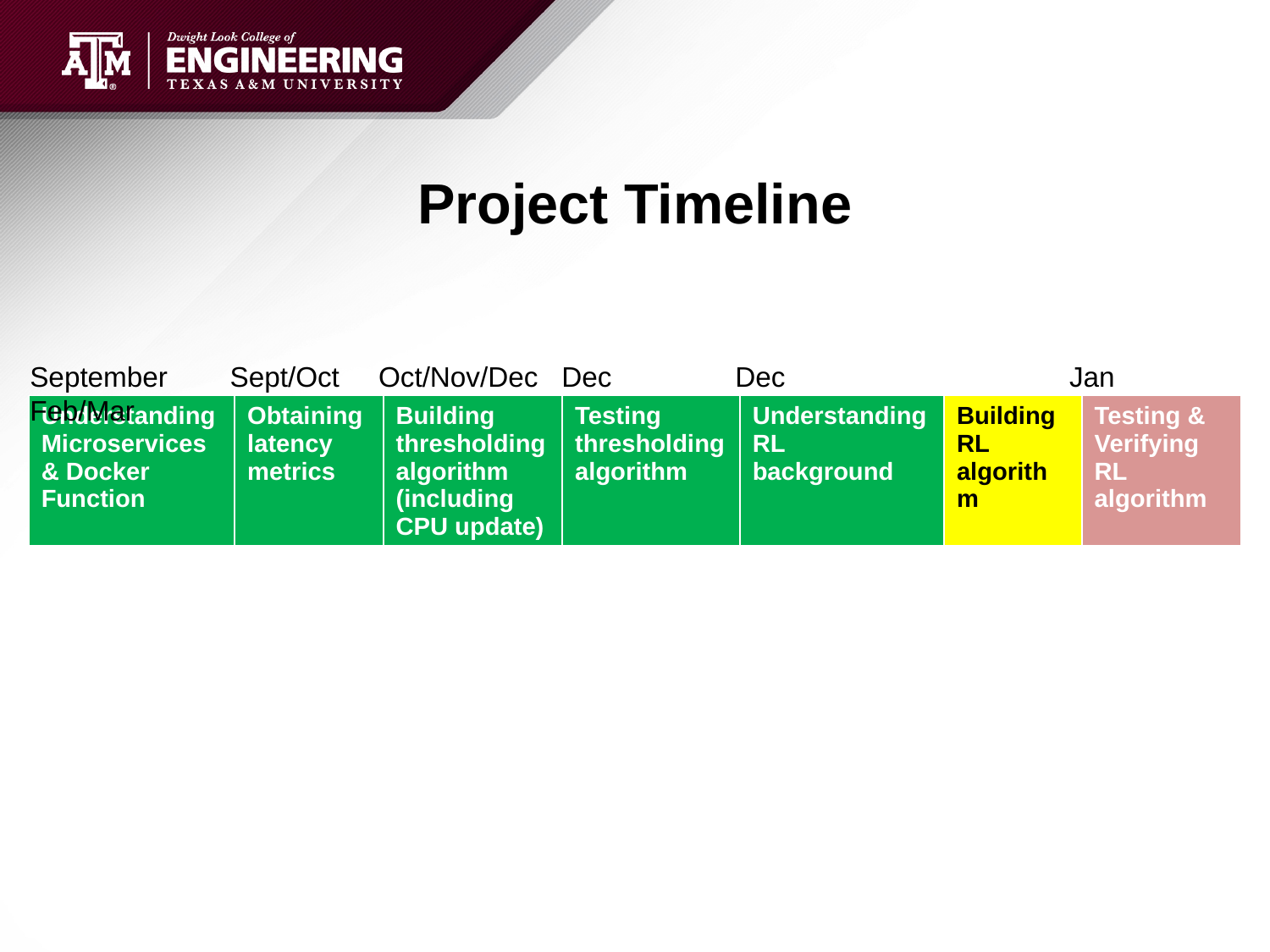

# Project Timeline
September        Sept/Oct     Oct/Nov/Dec   Dec	         Dec			   Jan            Feb/Mar
| Understanding Microservices & Docker Function | Obtaining latency metrics | Building thresholding algorithm (including CPU update) | Testing thresholding algorithm | Understanding RL background | Building RL algorithm | Testing & Verifying RL algorithm |
| --- | --- | --- | --- | --- | --- | --- |